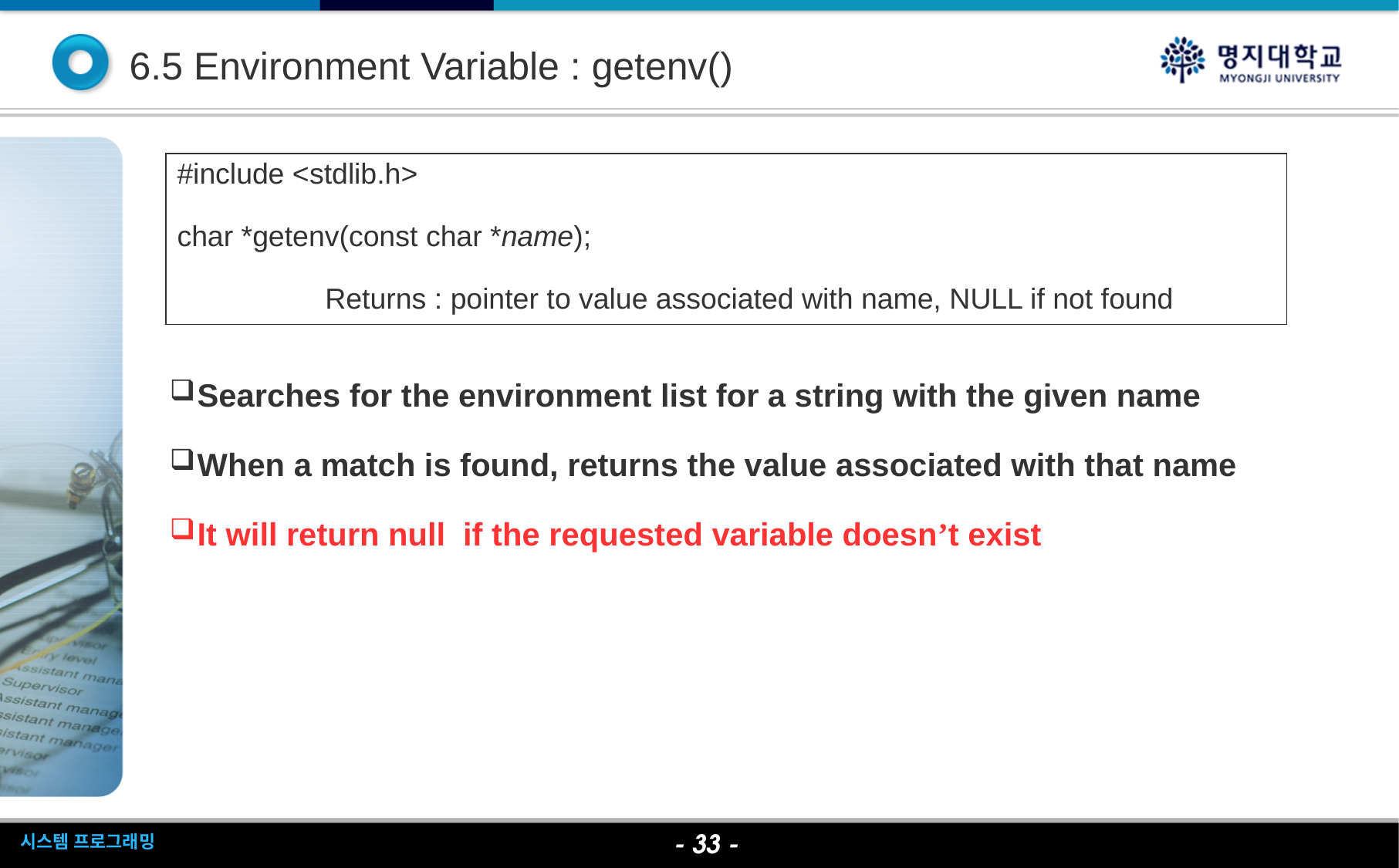

6.5 Environment Variable : getenv()
#include <stdlib.h>

char *getenv(const char *name);

	    Returns : pointer to value associated with name, NULL if not found
Searches for the environment list for a string with the given name

When a match is found, returns the value associated with that name

It will return null  if the requested variable doesn’t exist
- 33 -